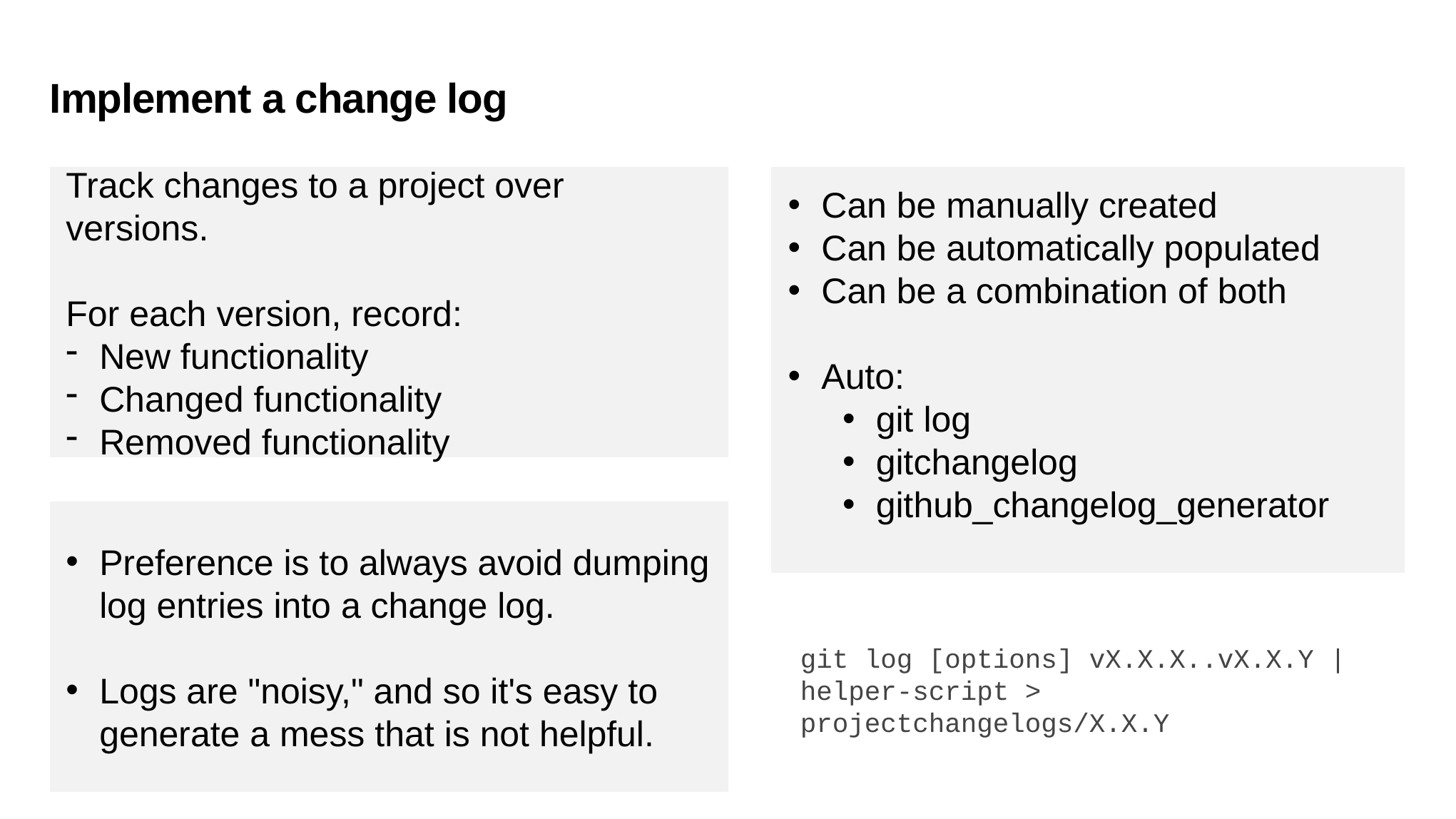

# Implement a change log
Can be manually created
Can be automatically populated
Can be a combination of both

Auto:
git log
gitchangelog
github_changelog_generator

Track changes to a project over versions.

For each version, record:
New functionality
Changed functionality
Removed functionality
Preference is to always avoid dumping log entries into a change log.
Logs are "noisy," and so it's easy to generate a mess that is not helpful.
git log [options] vX.X.X..vX.X.Y | helper-script > projectchangelogs/X.X.Y